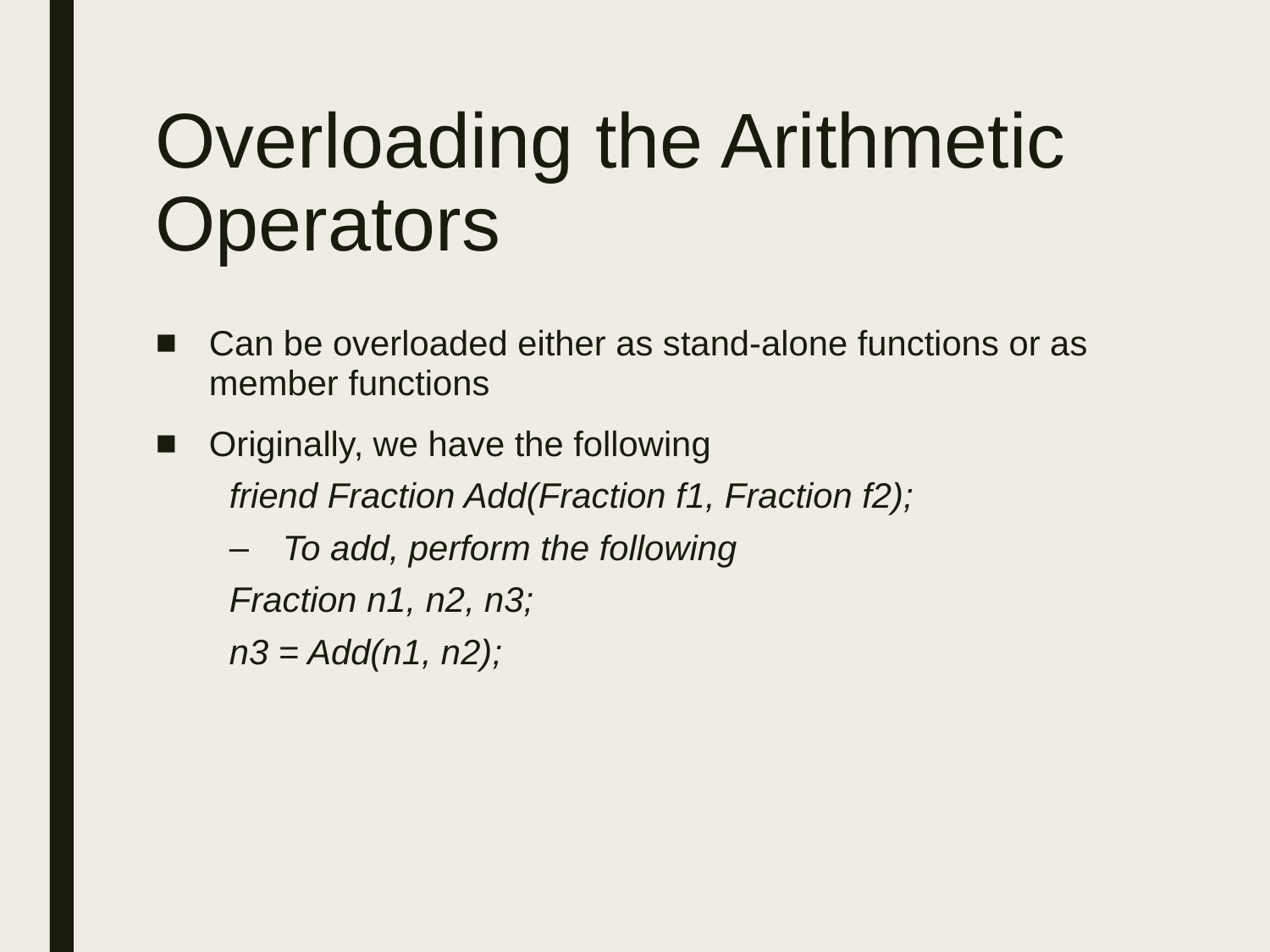

# Overloading the Arithmetic Operators
Can be overloaded either as stand-alone functions or as member functions
Originally, we have the following
friend Fraction Add(Fraction f1, Fraction f2);
To add, perform the following
Fraction n1, n2, n3;
n3 = Add(n1, n2);